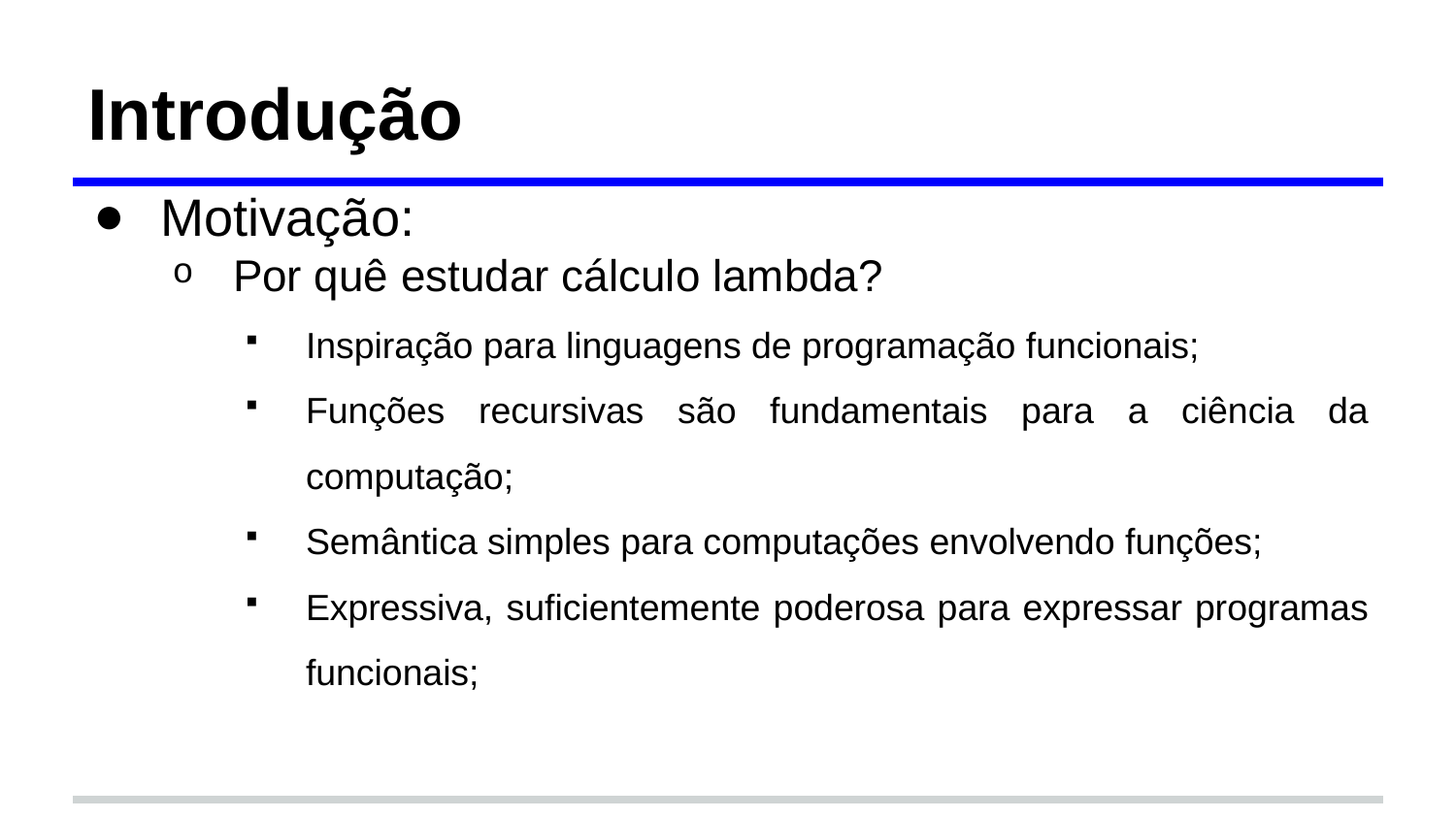

# Introdução
Motivação:
Por quê estudar cálculo lambda?
Inspiração para linguagens de programação funcionais;
Funções recursivas são fundamentais para a ciência da computação;
Semântica simples para computações envolvendo funções;
Expressiva, suficientemente poderosa para expressar programas funcionais;